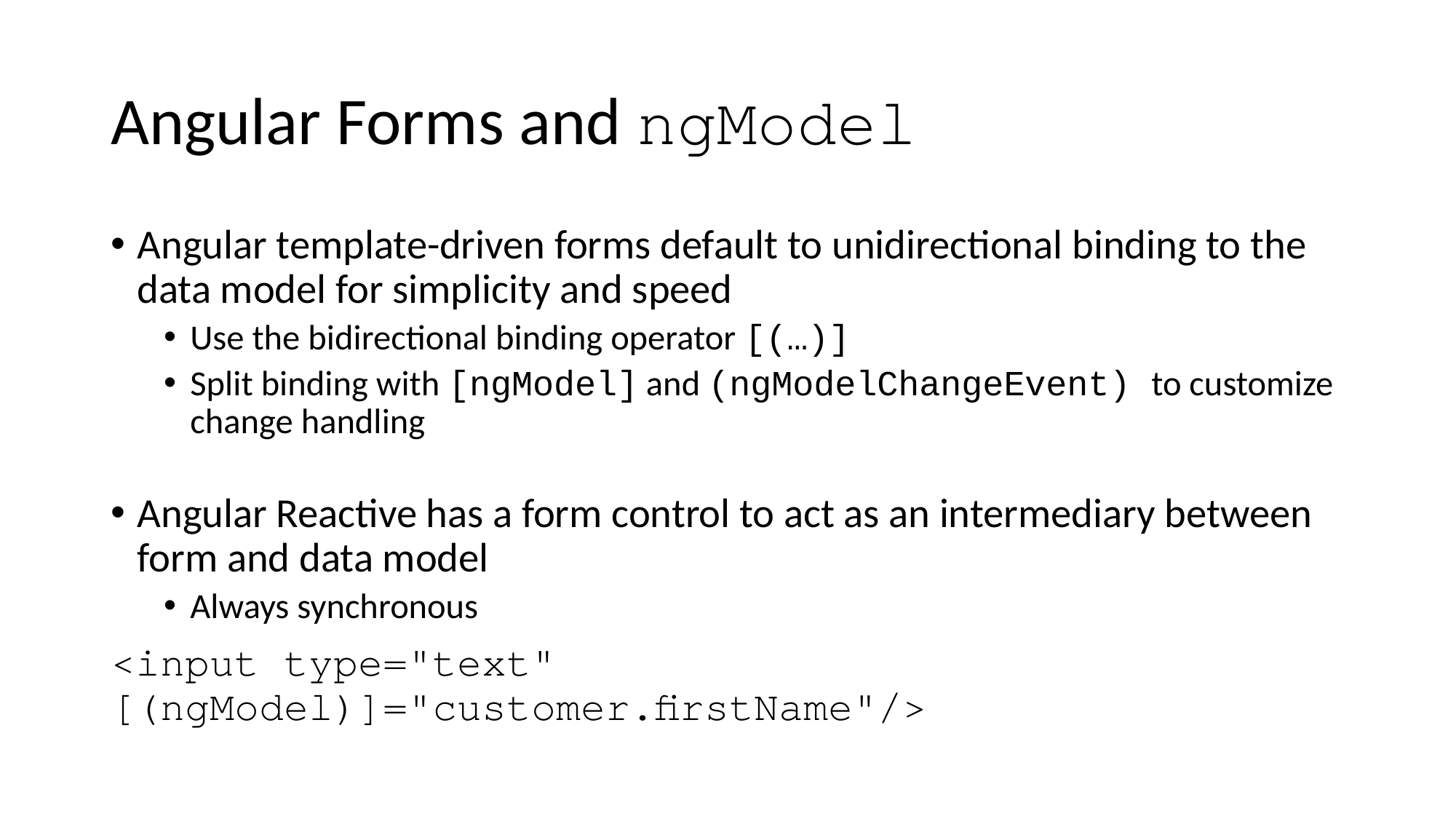

# Angular Forms and ngModel
Angular template-driven forms default to unidirectional binding to the data model for simplicity and speed
Use the bidirectional binding operator [(…​)]
Split binding with [ngModel] and (ngModelChangeEvent) to customize change handling

Angular Reactive has a form control to act as an intermediary between form and data model
Always synchronous
<input type="text" [(ngModel)]="customer.firstName"/>